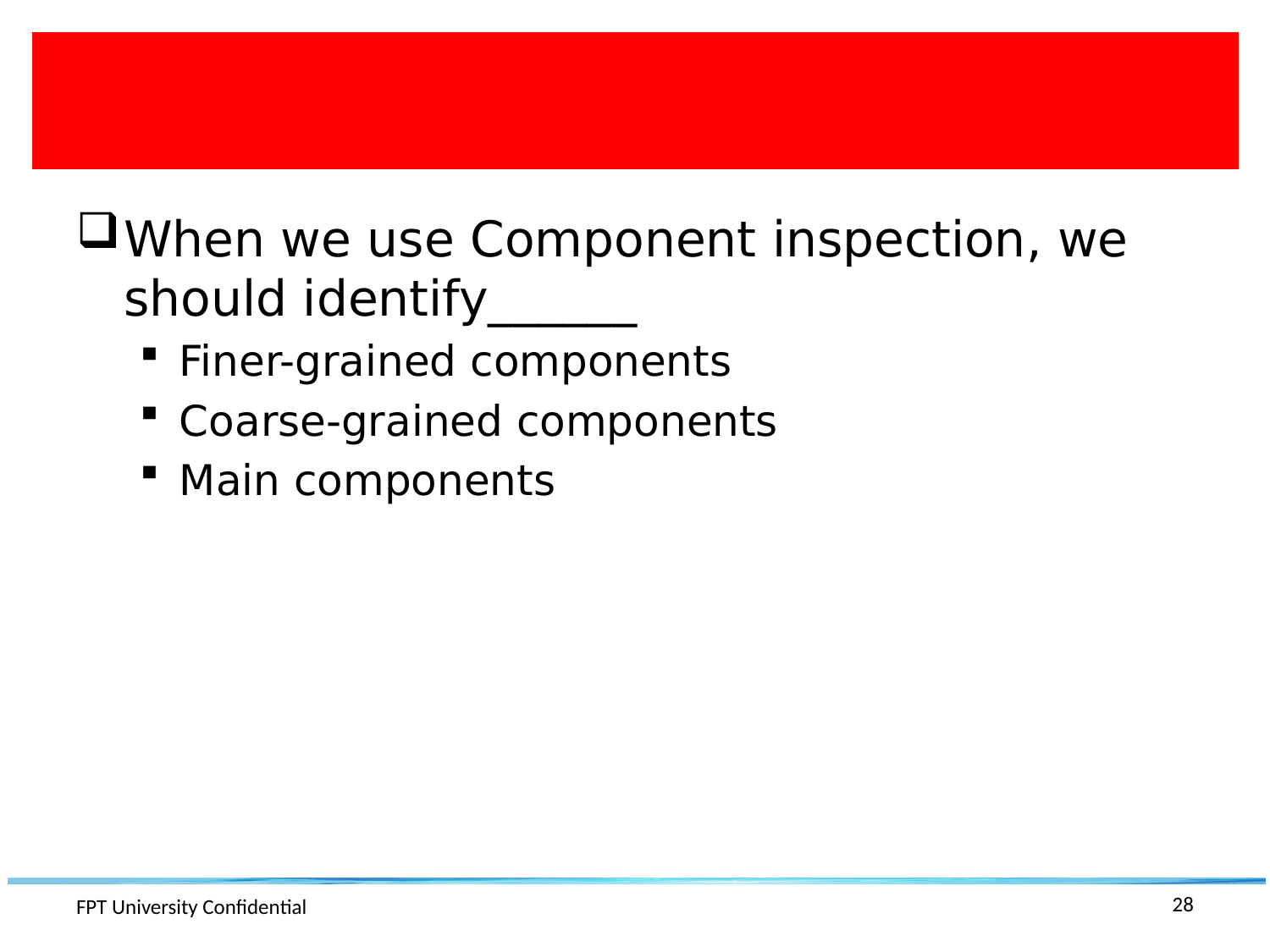

#
When we use Component inspection, we should identify______
Finer-grained components
Coarse-grained components
Main components